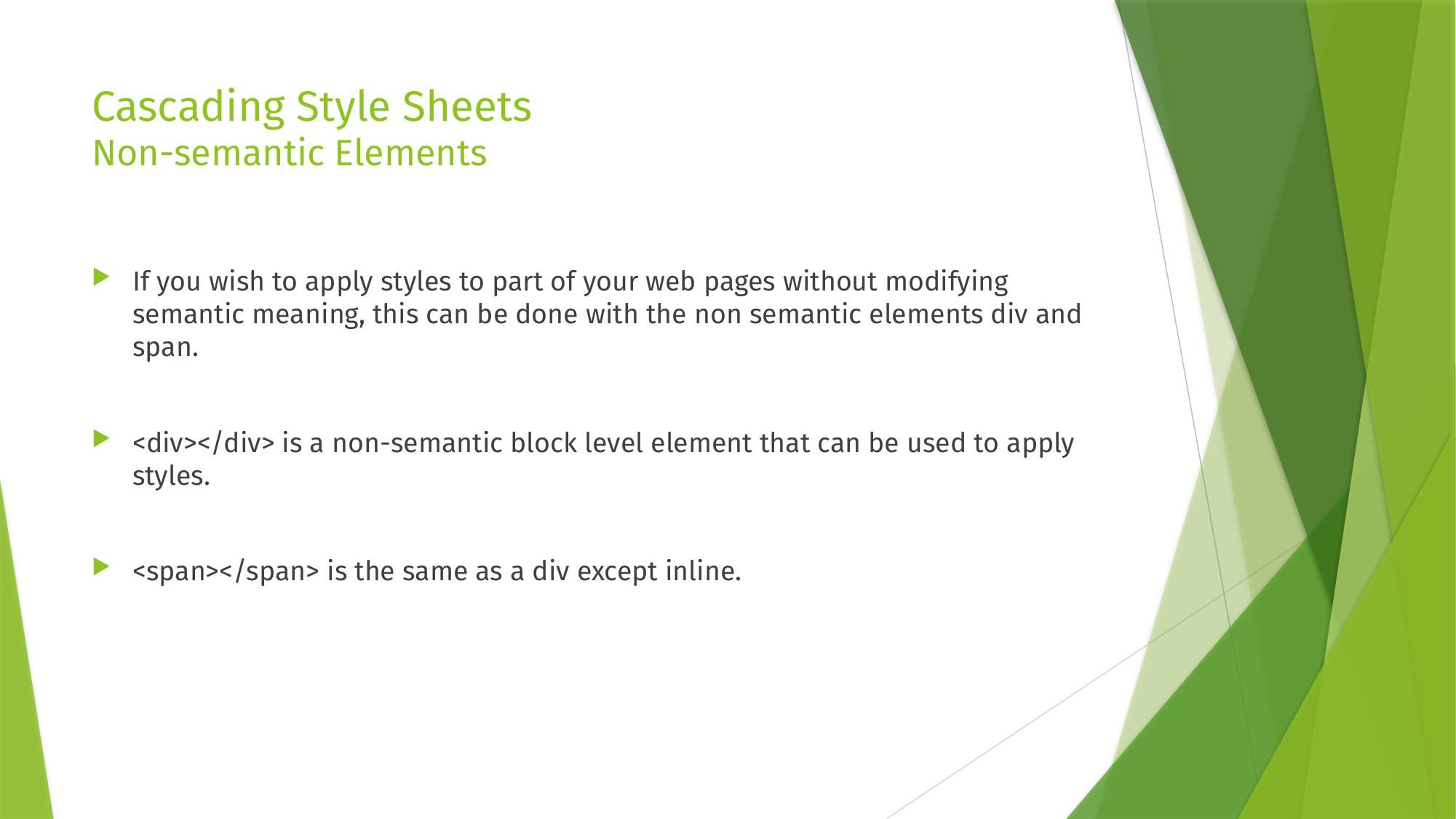

# Cascading Style Sheets Non-semantic Elements
If you wish to apply styles to part of your web pages without modifying semantic meaning, this can be done with the non semantic elements div and span.

<div></div> is a non-semantic block level element that can be used to apply styles.

<span></span> is the same as a div except inline.